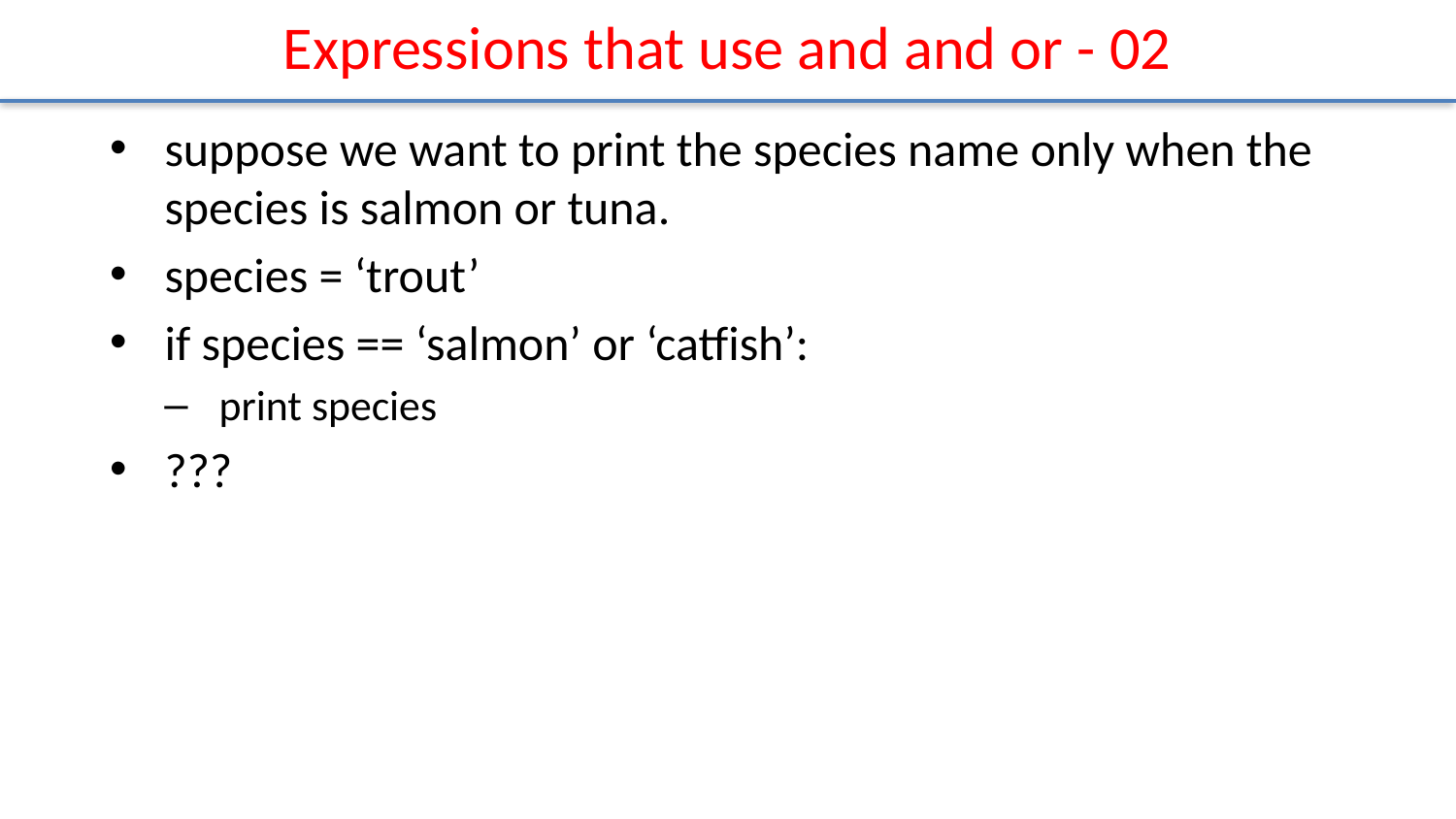

# Expressions that use and and or - 02
suppose we want to print the species name only when the species is salmon or tuna.
species = ‘trout’
if species == ‘salmon’ or ‘catfish’:
print species
???